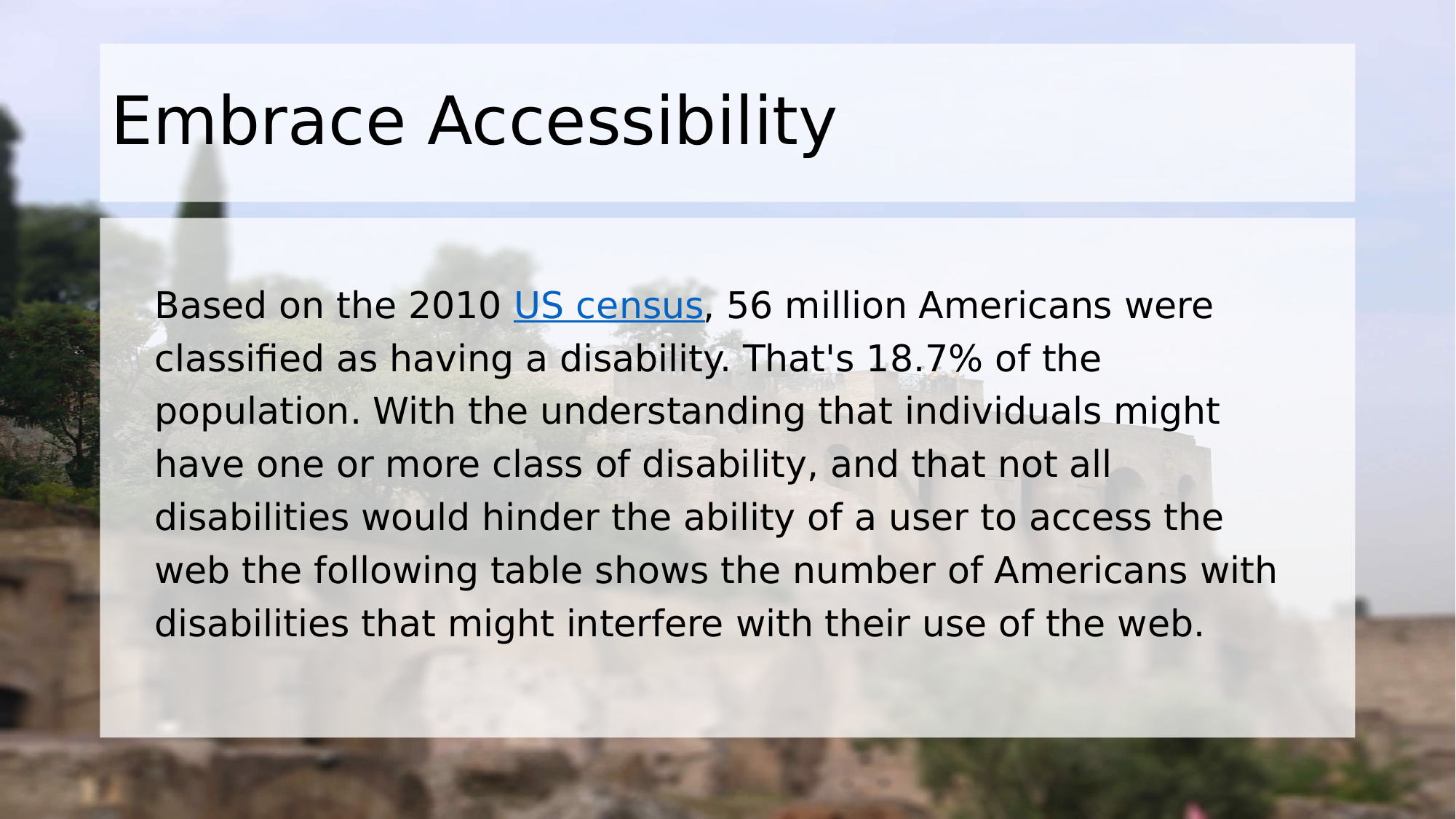

# Embrace Accessibility
Based on the 2010 US census, 56 million Americans were classified as having a disability. That's 18.7% of the population. With the understanding that individuals might have one or more class of disability, and that not all disabilities would hinder the ability of a user to access the web the following table shows the number of Americans with disabilities that might interfere with their use of the web.